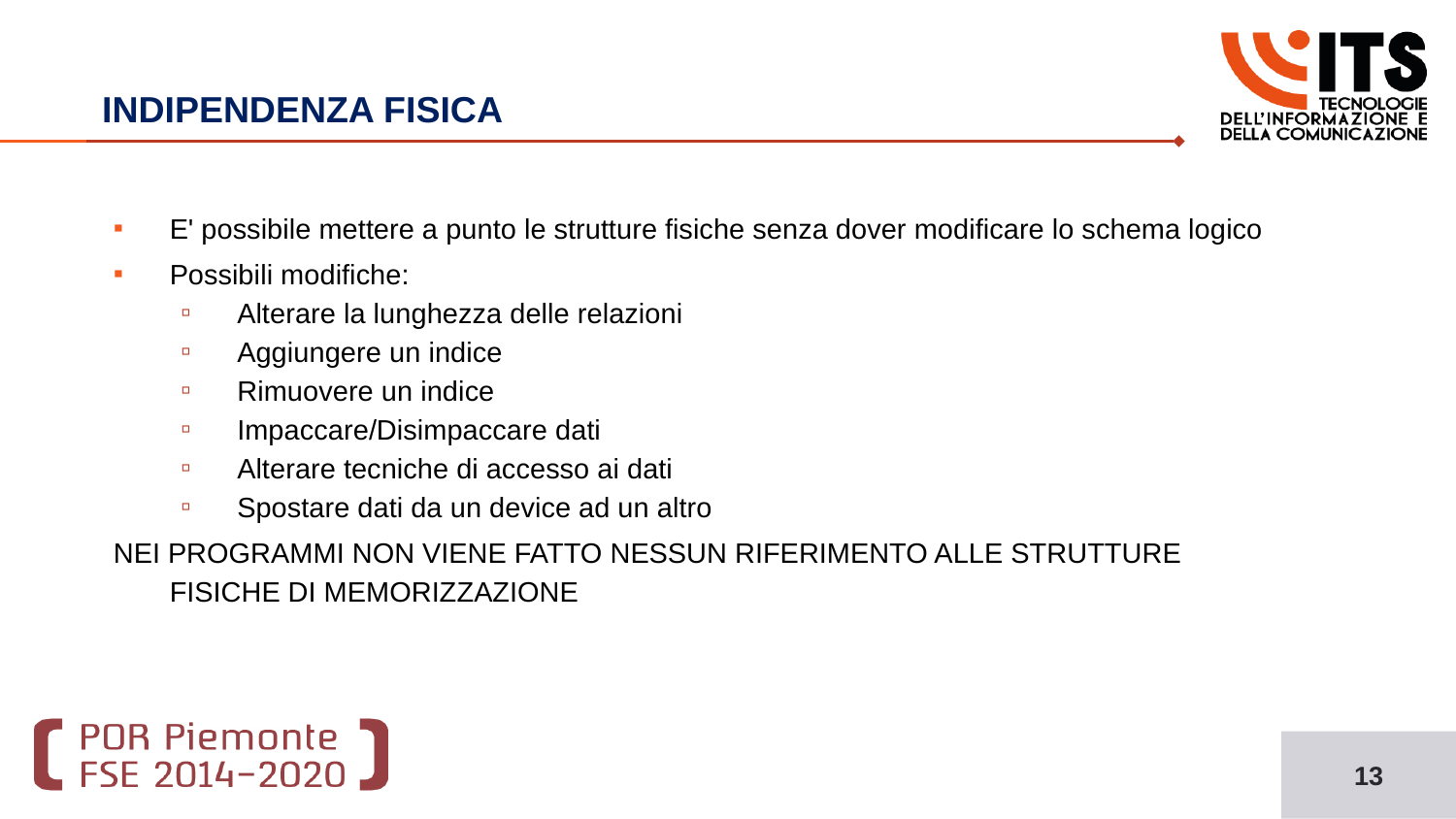

Basi di Dati
# INDIPENDENZA FISICA
E' possibile mettere a punto le strutture fisiche senza dover modificare lo schema logico
Possibili modifiche:
Alterare la lunghezza delle relazioni
Aggiungere un indice
Rimuovere un indice
Impaccare/Disimpaccare dati
Alterare tecniche di accesso ai dati
Spostare dati da un device ad un altro
NEI PROGRAMMI NON VIENE FATTO NESSUN RIFERIMENTO ALLE STRUTTURE FISICHE DI MEMORIZZAZIONE

13